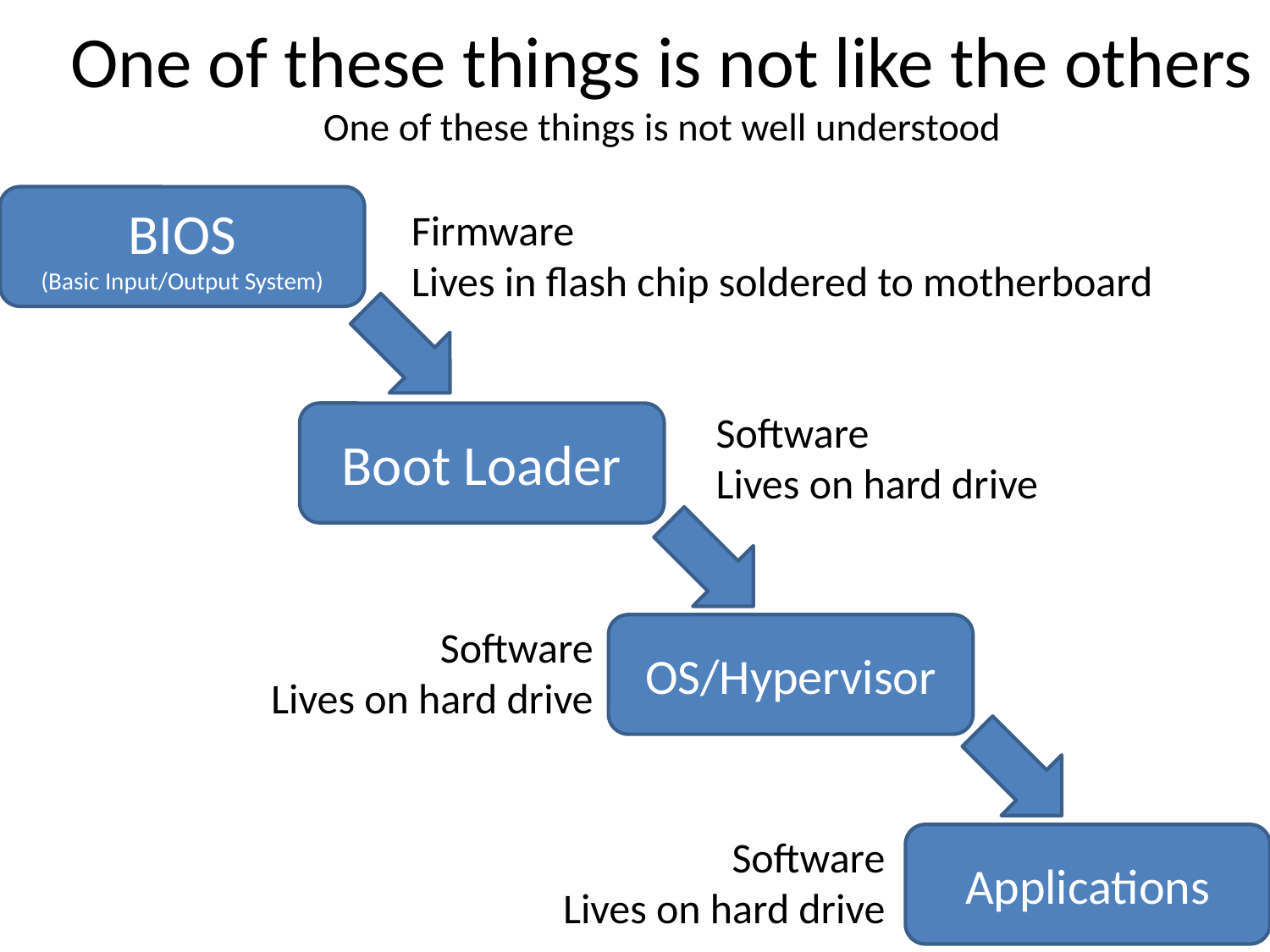

# One of these things is not like the others One of these things is not well understood
BIOS
(Basic Input/Output System)
Firmware
Lives in flash chip soldered to motherboard

Software
Lives on hard drive
Boot Loader

Software
Lives on hard drive
OS/Hypervisor

Software
Lives on hard drive
Applications